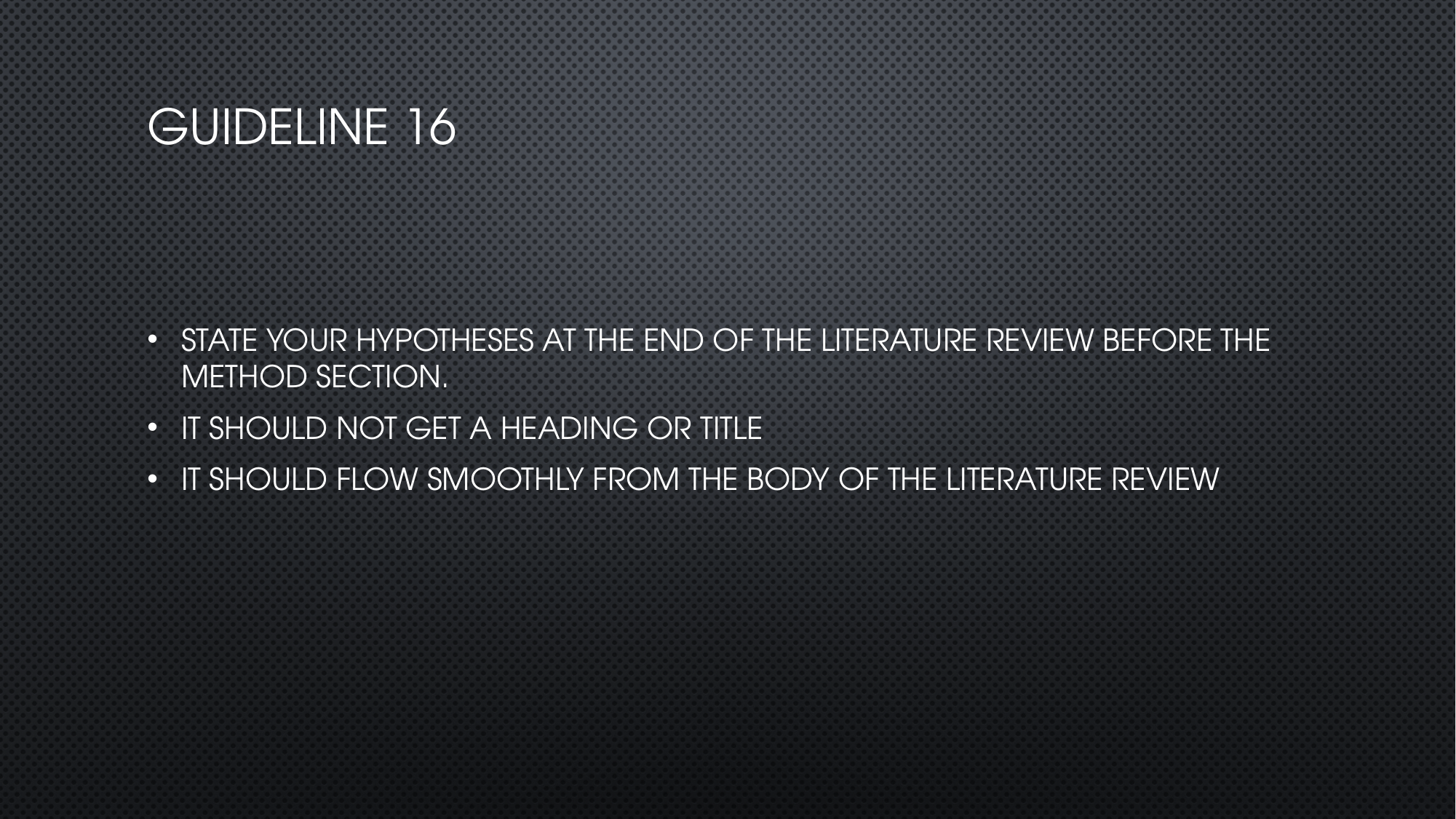

# Guideline 16
State your hypotheses at the end of the literature review before the Method section.
It should not get a heading or title
It should flow smoothly from the body of the literature review